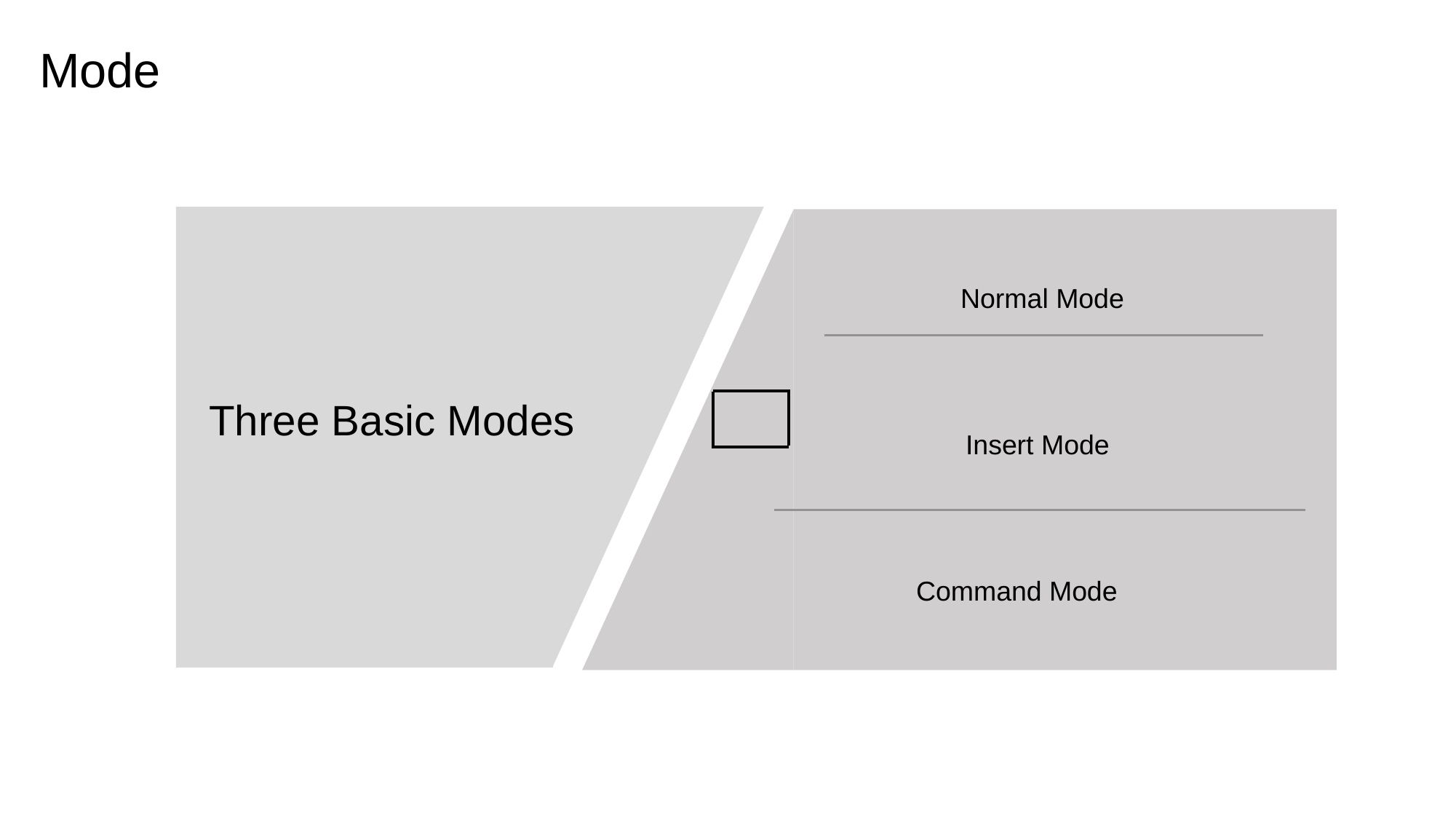

Mode

Three Basic Modes

Normal Mode
Insert Mode
Command Mode